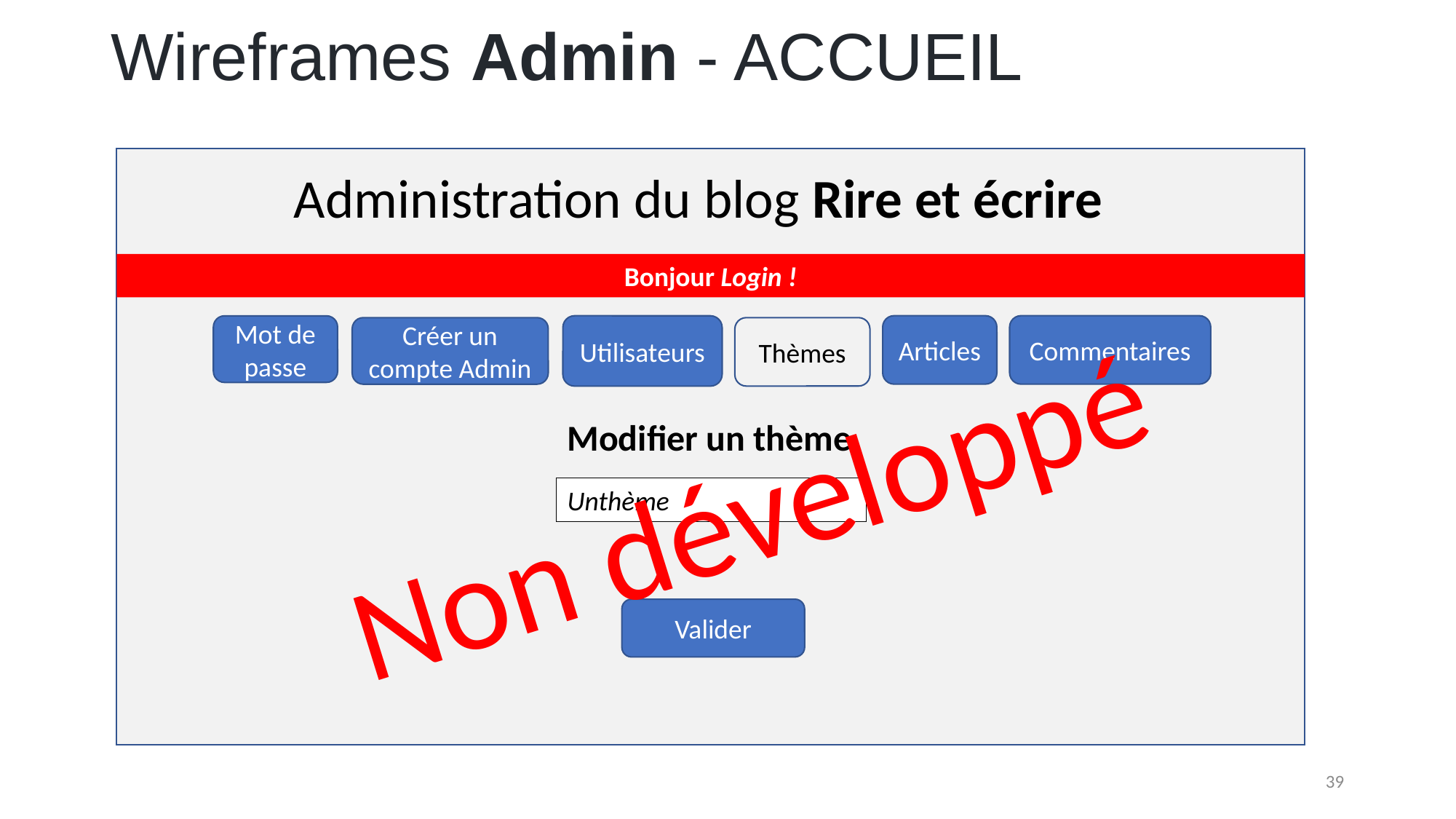

# Wireframes Admin - ACCUEIL

Administration du blog Rire et écrire
Bonjour Login !
Commentaires
Articles
Mot de passe
Utilisateurs
Créer un compte Admin
Thèmes
Modifier un thème
Non développé
Unthème
Valider
39